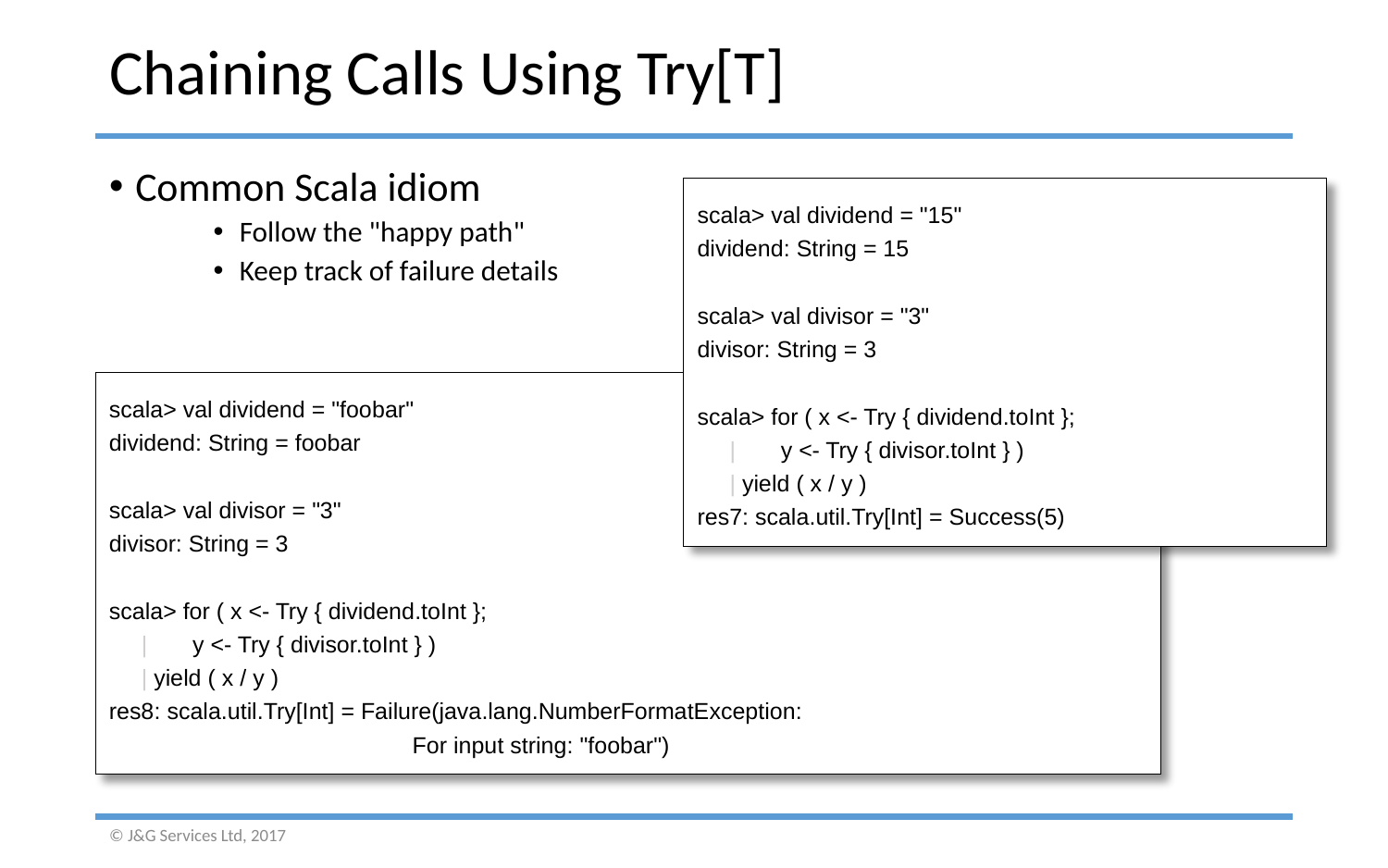

# Chaining Calls Using Try[T]
Common Scala idiom
Follow the "happy path"
Keep track of failure details
scala> val dividend = "15"
dividend: String = 15

scala> val divisor = "3"
divisor: String = 3

scala> for ( x <- Try { dividend.toInt };
     |       y <- Try { divisor.toInt } )
     | yield ( x / y )
res7: scala.util.Try[Int] = Success(5)
scala> val dividend = "foobar"
dividend: String = foobar

scala> val divisor = "3"
divisor: String = 3

scala> for ( x <- Try { dividend.toInt };
     |       y <- Try { divisor.toInt } )
     | yield ( x / y )
res8: scala.util.Try[Int] = Failure(java.lang.NumberFormatException:
                                               For input string: "foobar")